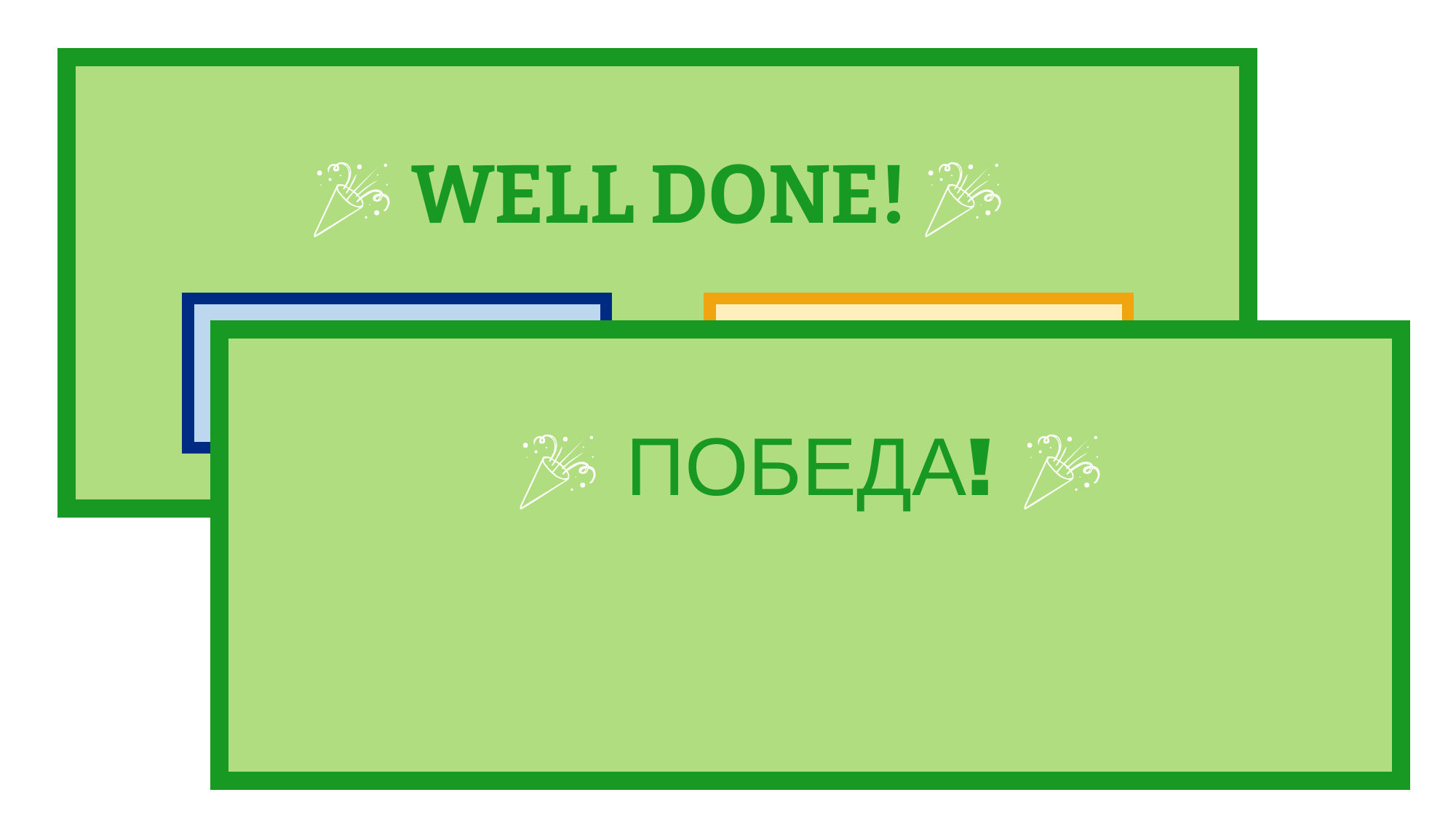

🎉 WELL DONE! 🎉

PLAY
AGAIN
EXIT
🎉 ПОБЕДА! 🎉